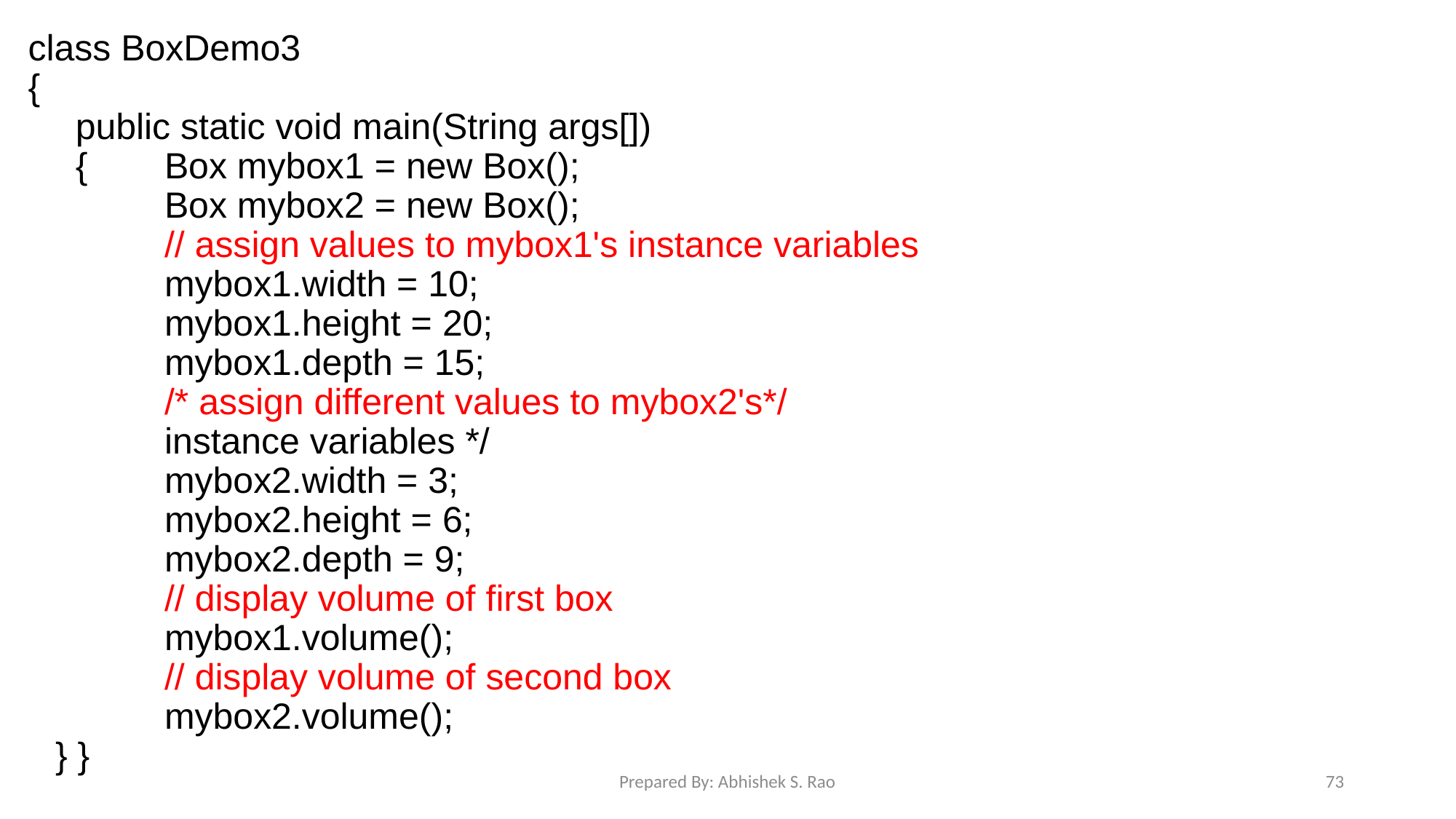

class BoxDemo3
{
	  public static void main(String args[])
	  {	Box mybox1 = new Box();
		Box mybox2 = new Box();
		// assign values to mybox1's instance variables
		mybox1.width = 10;
		mybox1.height = 20;
		mybox1.depth = 15;
		/* assign different values to mybox2's*/
		instance variables */
		mybox2.width = 3;
		mybox2.height = 6;
		mybox2.depth = 9;
		// display volume of first box
		mybox1.volume();
		// display volume of second box
		mybox2.volume();
	} }

Prepared By: Abhishek S. Rao
73